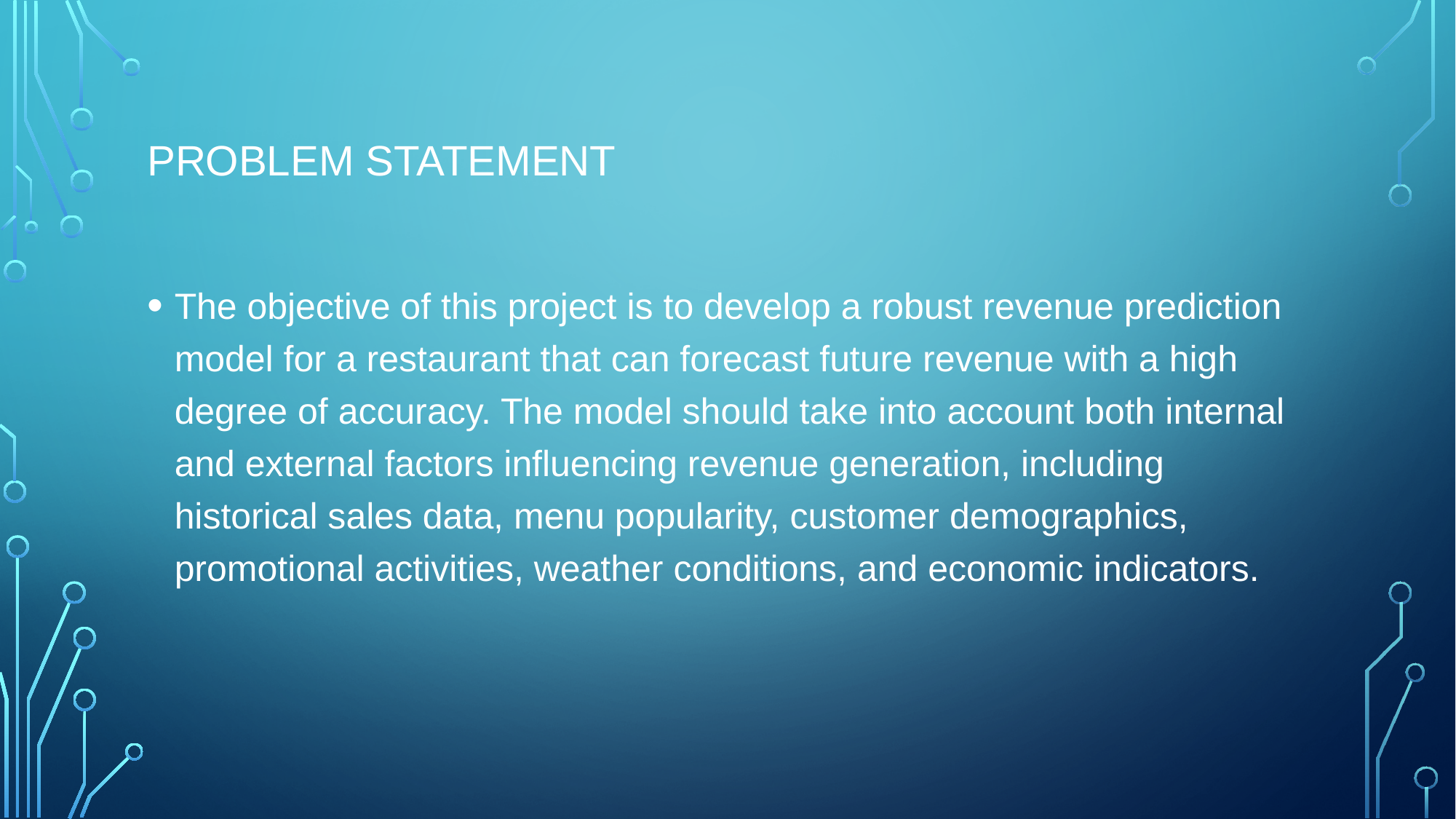

# Problem statement
The objective of this project is to develop a robust revenue prediction model for a restaurant that can forecast future revenue with a high degree of accuracy. The model should take into account both internal and external factors influencing revenue generation, including historical sales data, menu popularity, customer demographics, promotional activities, weather conditions, and economic indicators.